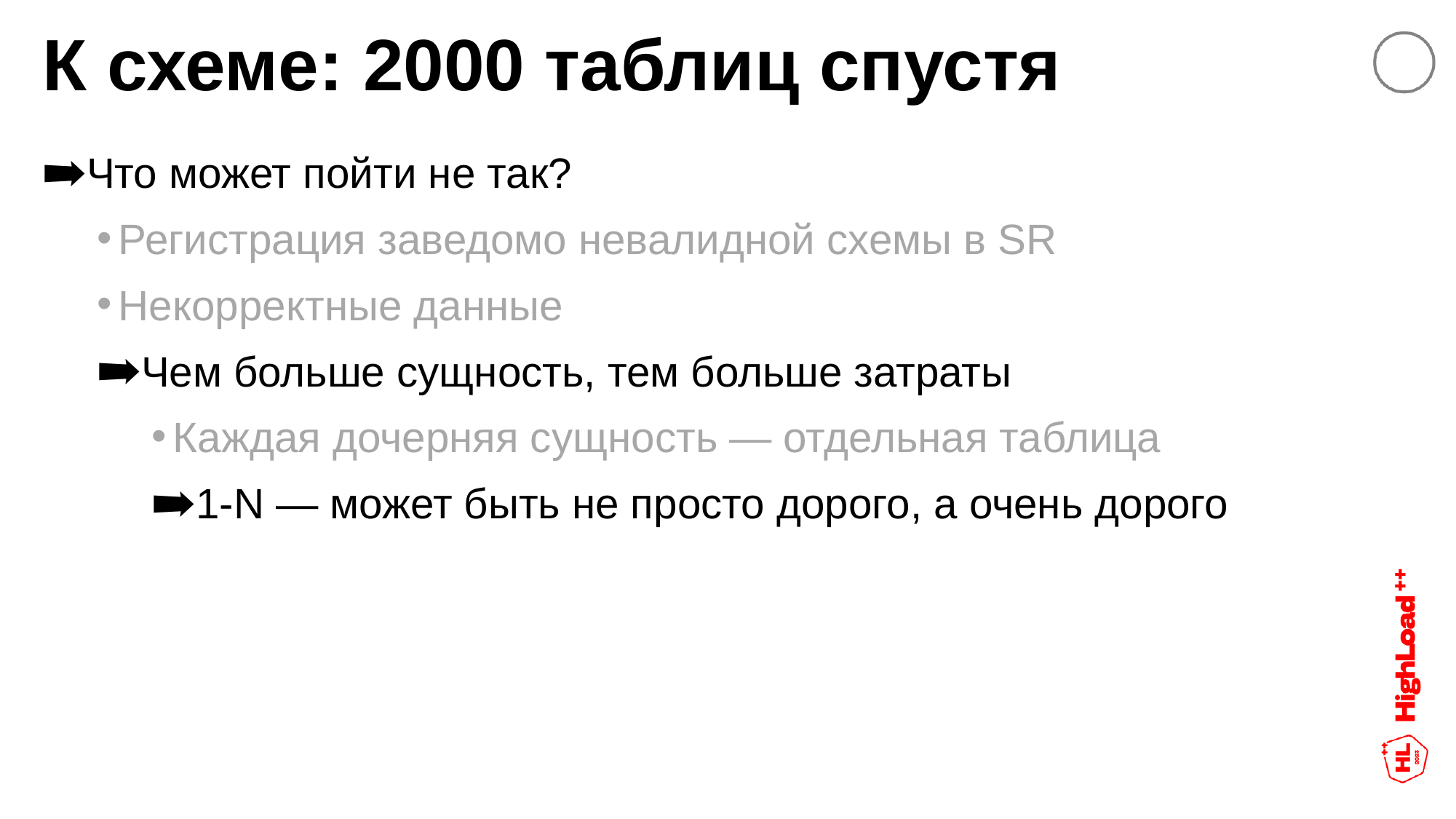

# К схеме: 2000 таблиц спустя
53
Что может пойти не так?
Регистрация заведомо невалидной схемы в SR
Некорректные данные
Чем больше сущность, тем больше затраты
Каждая дочерняя сущность — отдельная таблица
1-N — может быть не просто дорого, а очень дорого